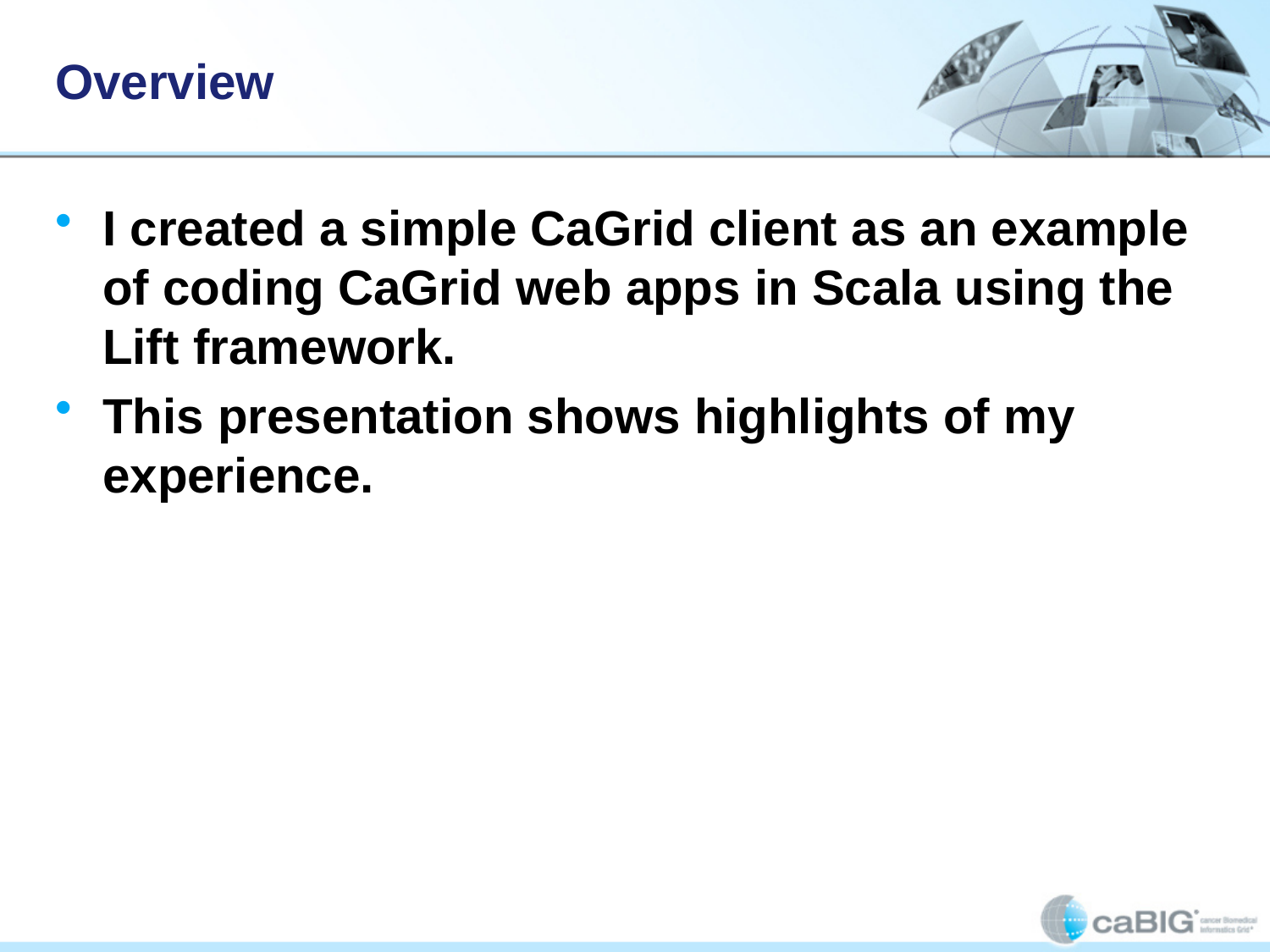

# Overview
I created a simple CaGrid client as an example of coding CaGrid web apps in Scala using the Lift framework.
This presentation shows highlights of my experience.